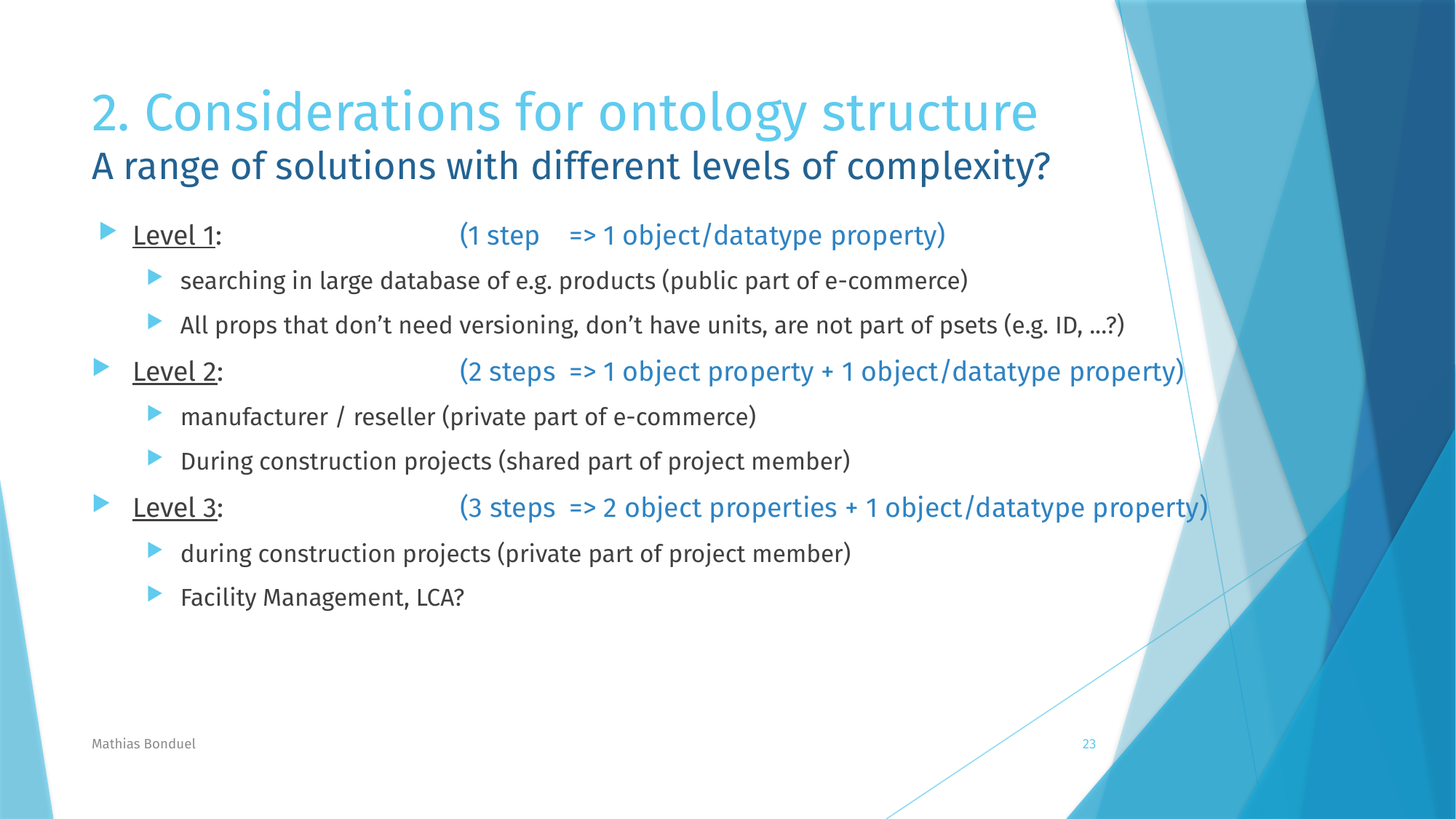

# 2. Considerations for ontology structure A range of solutions with different levels of complexity?
Level 1: 			(1 step	=> 1 object/datatype property)
searching in large database of e.g. products (public part of e-commerce)
All props that don’t need versioning, don’t have units, are not part of psets (e.g. ID, ...?)
Level 2:			(2 steps 	=> 1 object property + 1 object/datatype property)
manufacturer / reseller (private part of e-commerce)
During construction projects (shared part of project member)
Level 3:			(3 steps	=> 2 object properties + 1 object/datatype property)
during construction projects (private part of project member)
Facility Management, LCA?

Mathias Bonduel
23